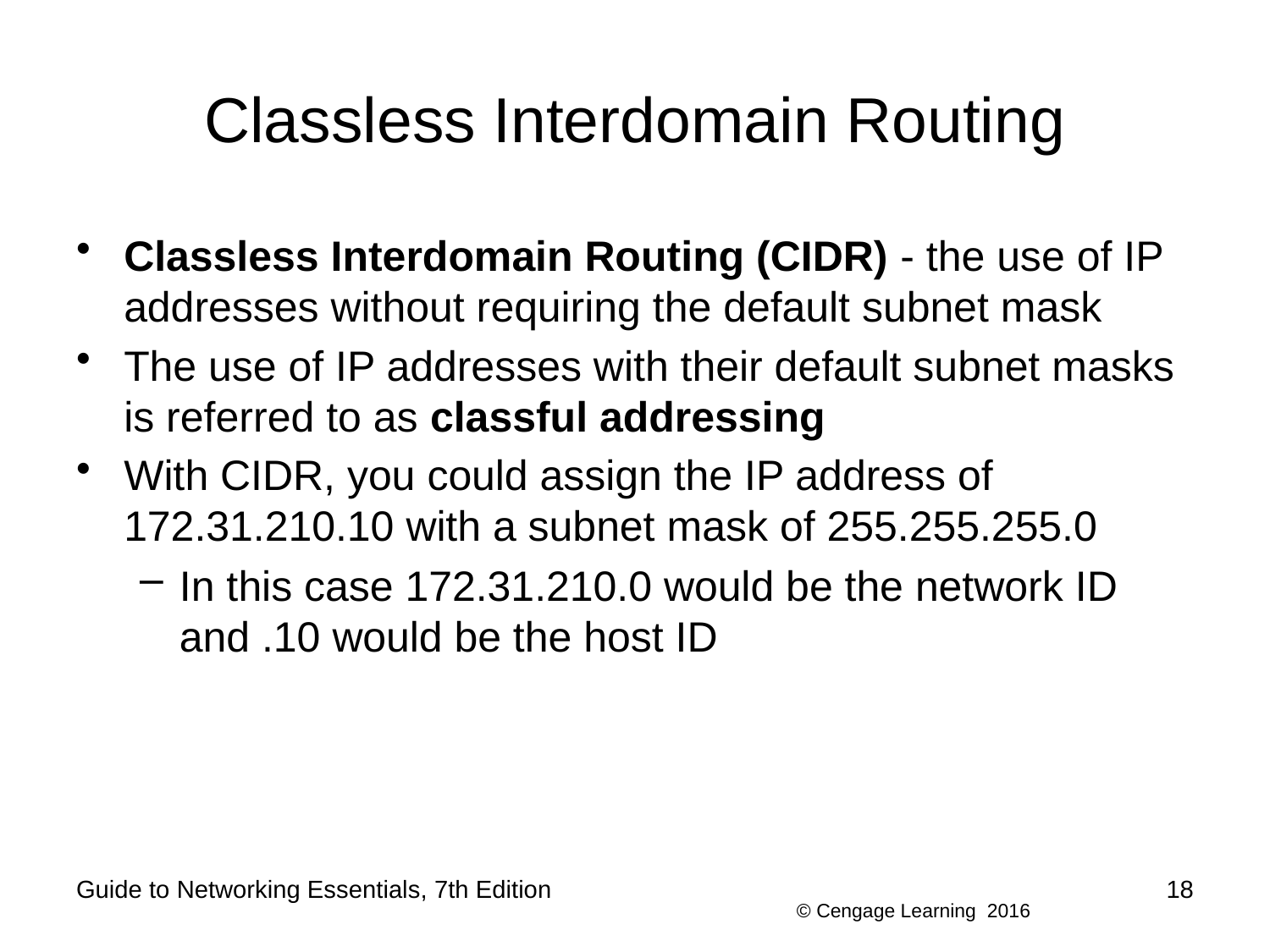

# Classless Interdomain Routing
Classless Interdomain Routing (CIDR) - the use of IP addresses without requiring the default subnet mask
The use of IP addresses with their default subnet masks is referred to as classful addressing
With CIDR, you could assign the IP address of 172.31.210.10 with a subnet mask of 255.255.255.0
In this case 172.31.210.0 would be the network ID and .10 would be the host ID

Guide to Networking Essentials, 7th Edition
18